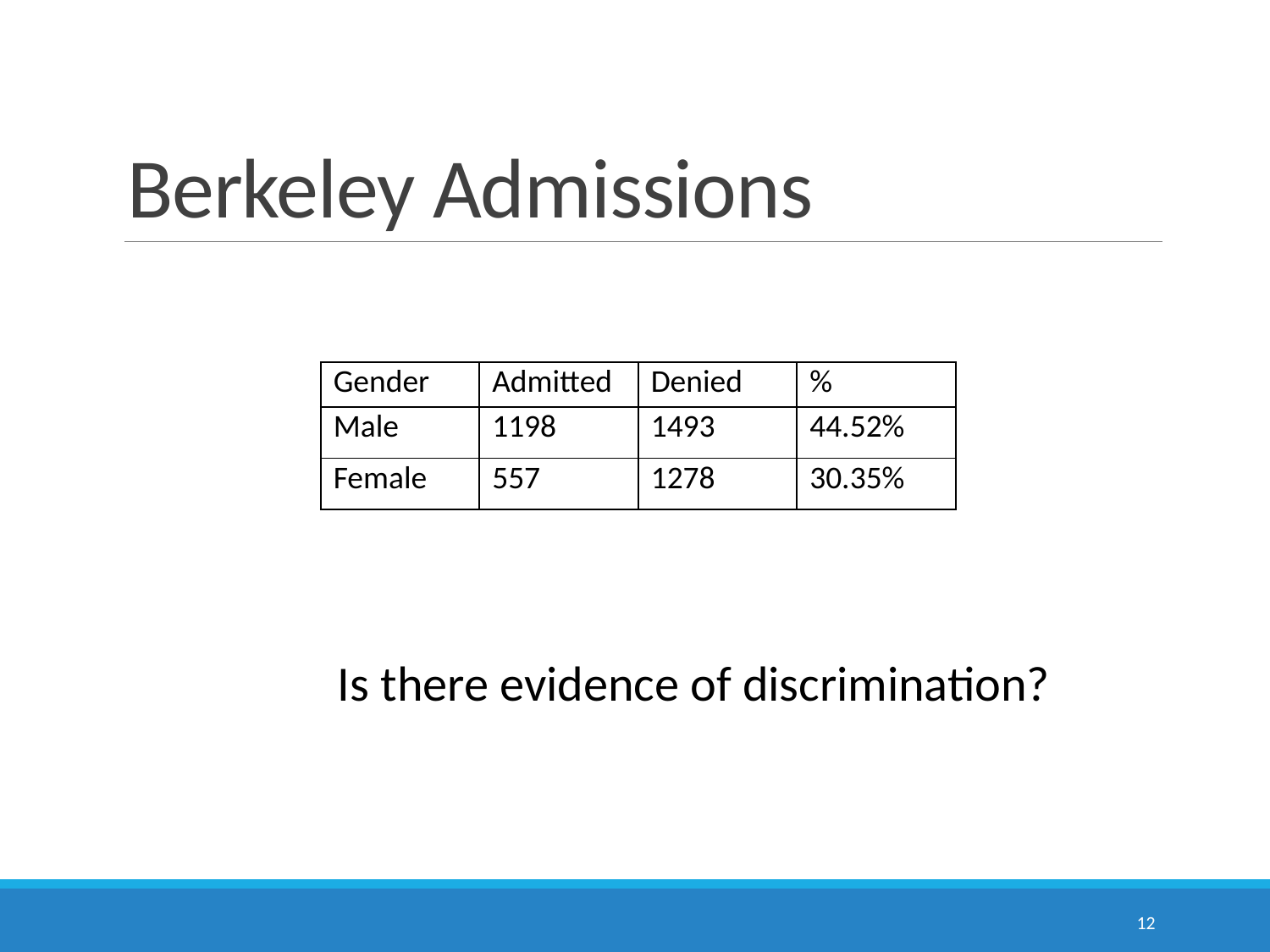

# Berkeley Admissions
| Gender | Admitted | Denied | % |
| --- | --- | --- | --- |
| Male | 1198 | 1493 | 44.52% |
| Female | 557 | 1278 | 30.35% |
Is there evidence of discrimination?
12